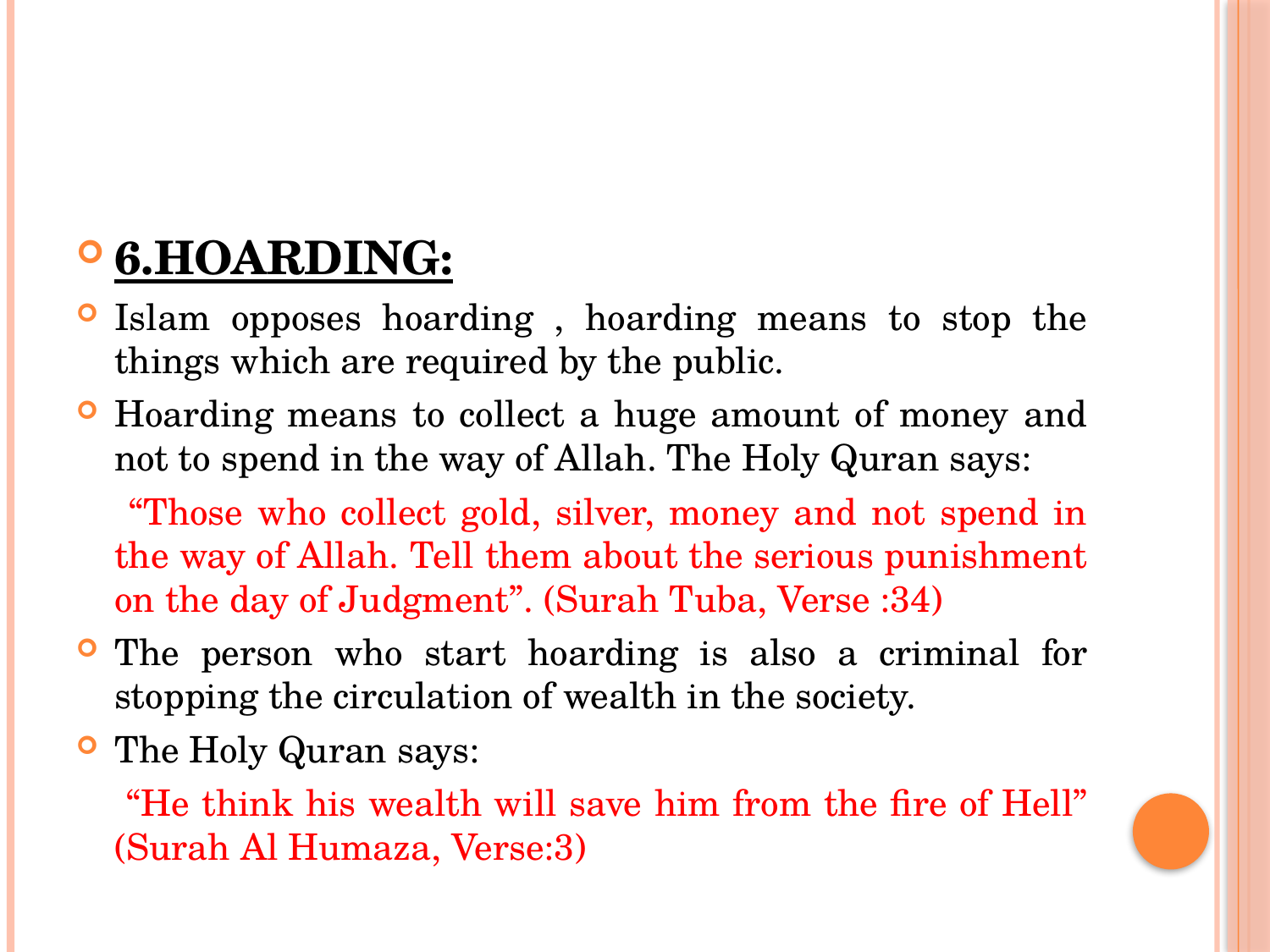

6.HOARDING:
Islam opposes hoarding , hoarding means to stop the things which are required by the public.
Hoarding means to collect a huge amount of money and not to spend in the way of Allah. The Holy Quran says:
	 “Those who collect gold, silver, money and not spend in the way of Allah. Tell them about the serious punishment on the day of Judgment”. (Surah Tuba, Verse :34)
The person who start hoarding is also a criminal for stopping the circulation of wealth in the society.
The Holy Quran says:
	 “He think his wealth will save him from the fire of Hell” (Surah Al Humaza, Verse:3)